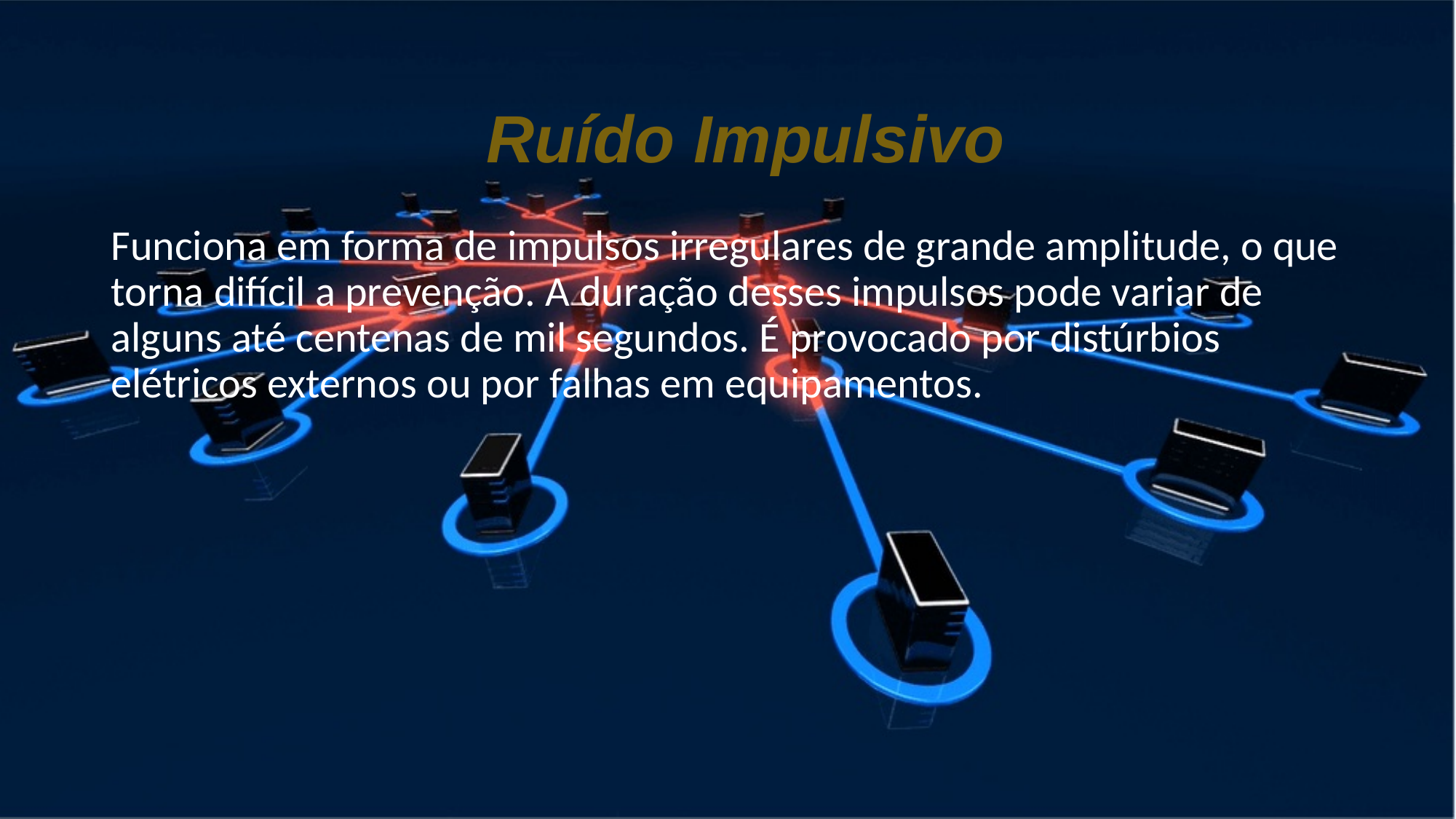

#
Ruído Impulsivo
Funciona em forma de impulsos irregulares de grande amplitude, o que torna difícil a prevenção. A duração desses impulsos pode variar de alguns até centenas de mil segundos. É provocado por distúrbios elétricos externos ou por falhas em equipamentos.